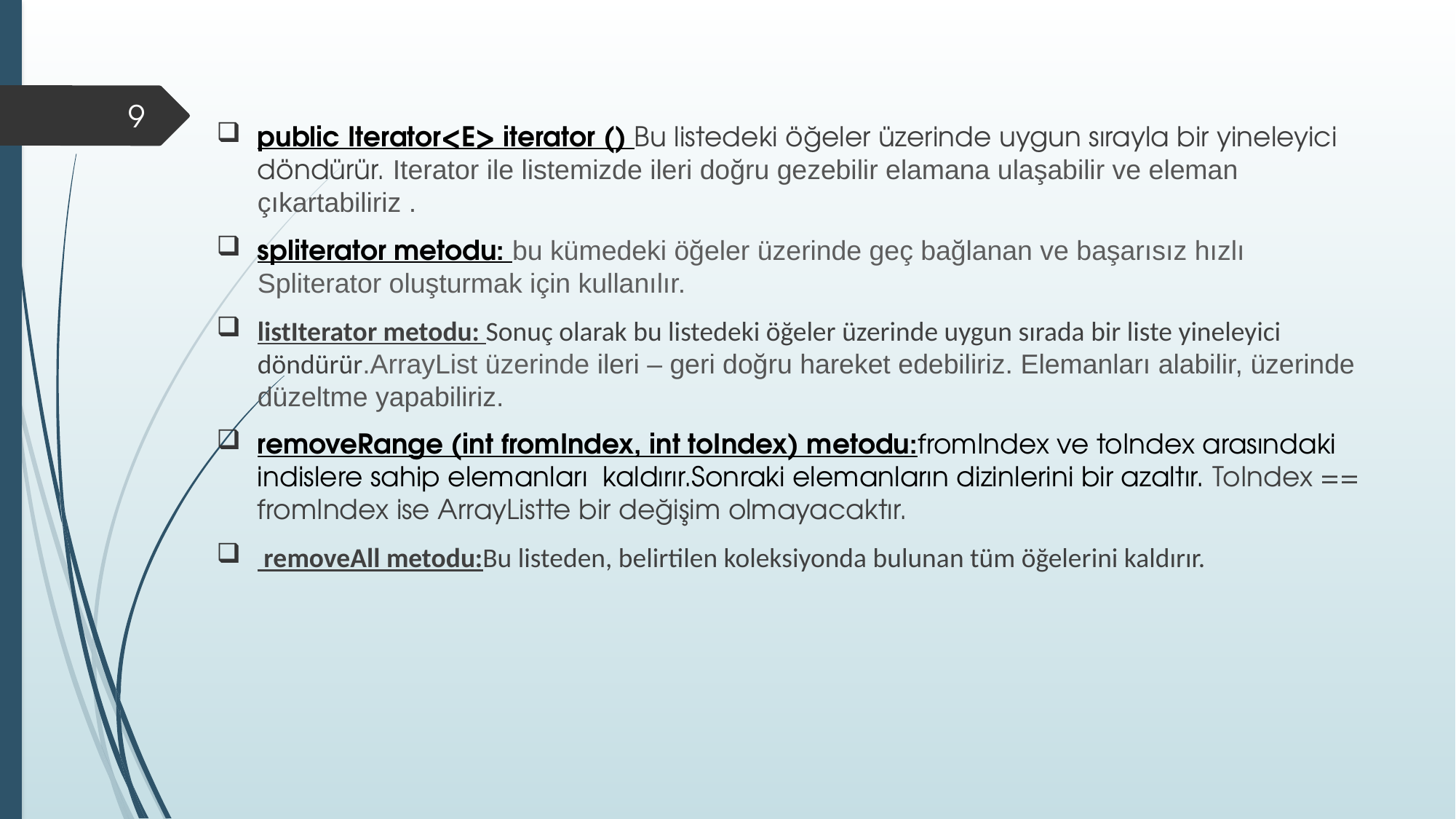

9
public Iterator<E> iterator () Bu listedeki öğeler üzerinde uygun sırayla bir yineleyici döndürür. Iterator ile listemizde ileri doğru gezebilir elamana ulaşabilir ve eleman çıkartabiliriz .
spliterator metodu: bu kümedeki öğeler üzerinde geç bağlanan ve başarısız hızlı Spliterator oluşturmak için kullanılır.
listIterator metodu: Sonuç olarak bu listedeki öğeler üzerinde uygun sırada bir liste yineleyici döndürür.ArrayList üzerinde ileri – geri doğru hareket edebiliriz. Elemanları alabilir, üzerinde düzeltme yapabiliriz.
removeRange (int fromIndex, int toIndex) metodu:fromIndex ve toIndex arasındaki indislere sahip elemanları  kaldırır.Sonraki elemanların dizinlerini bir azaltır. ToIndex == fromIndex ise ArrayListte bir değişim olmayacaktır.
 removeAll metodu:Bu listeden, belirtilen koleksiyonda bulunan tüm öğelerini kaldırır.